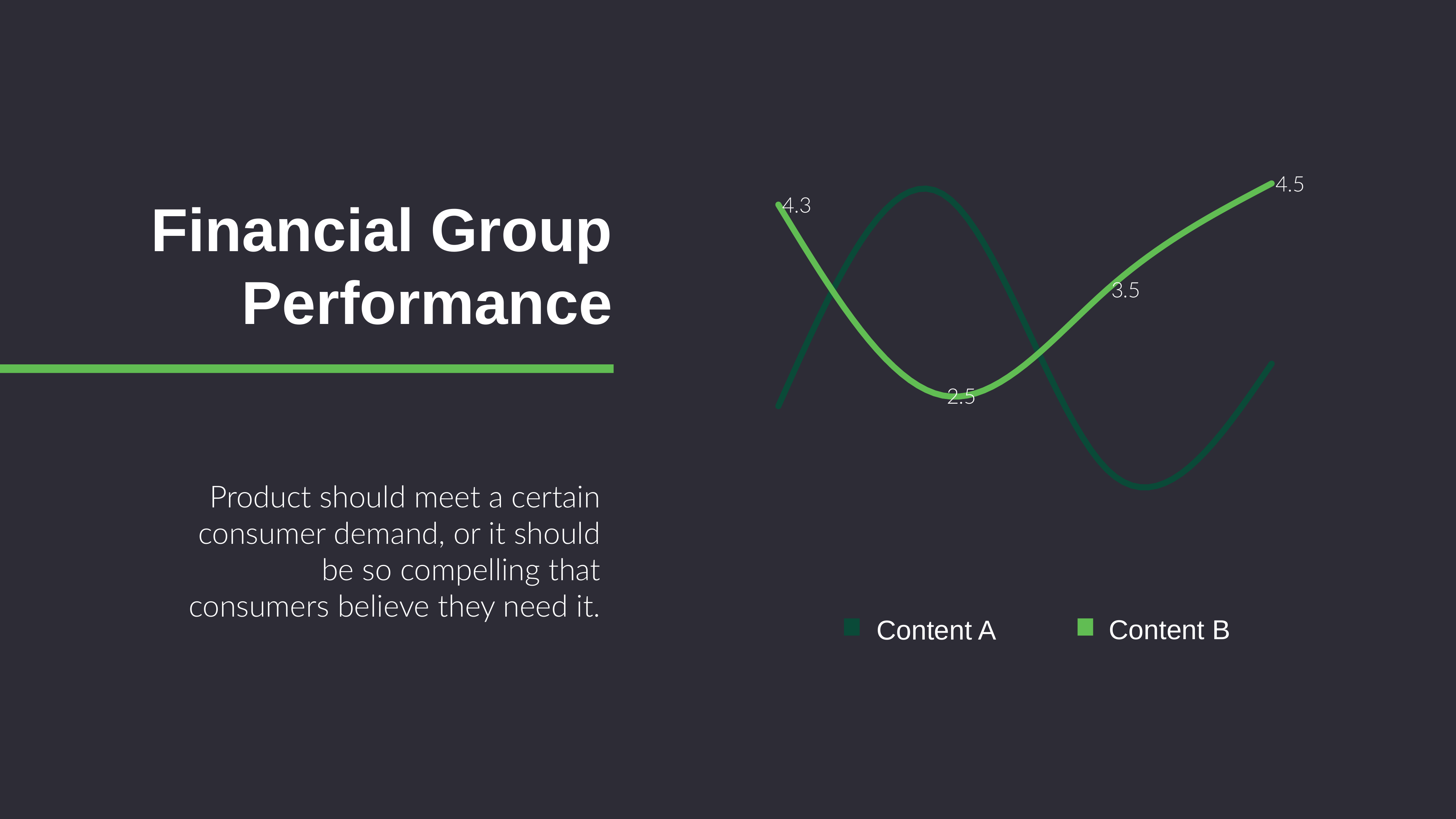

### Chart

| Category | Series 1 | Series 2 |
|---|---|---|
Content B
Content A

Financial Group Performance

Product should meet a certain consumer demand, or it should be so compelling that consumers believe they need it.